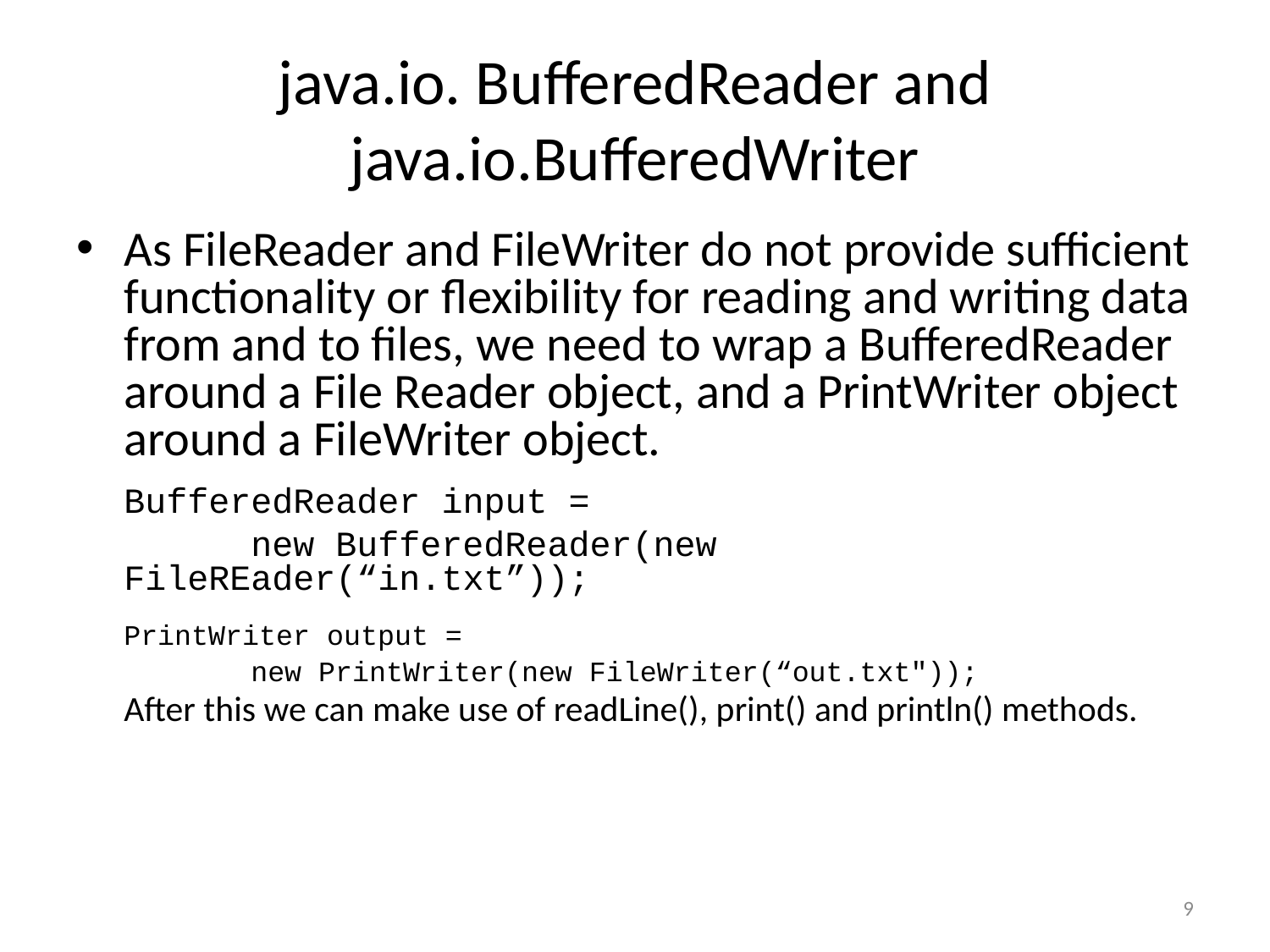

# java.io. BufferedReader and java.io.BufferedWriter
As FileReader and FileWriter do not provide sufficient functionality or flexibility for reading and writing data from and to files, we need to wrap a BufferedReader around a File Reader object, and a PrintWriter object around a FileWriter object.
	BufferedReader input =
		new BufferedReader(new FileREader(“in.txt”));
	PrintWriter output =
		new PrintWriter(new FileWriter(“out.txt"));
	After this we can make use of readLine(), print() and println() methods.

9